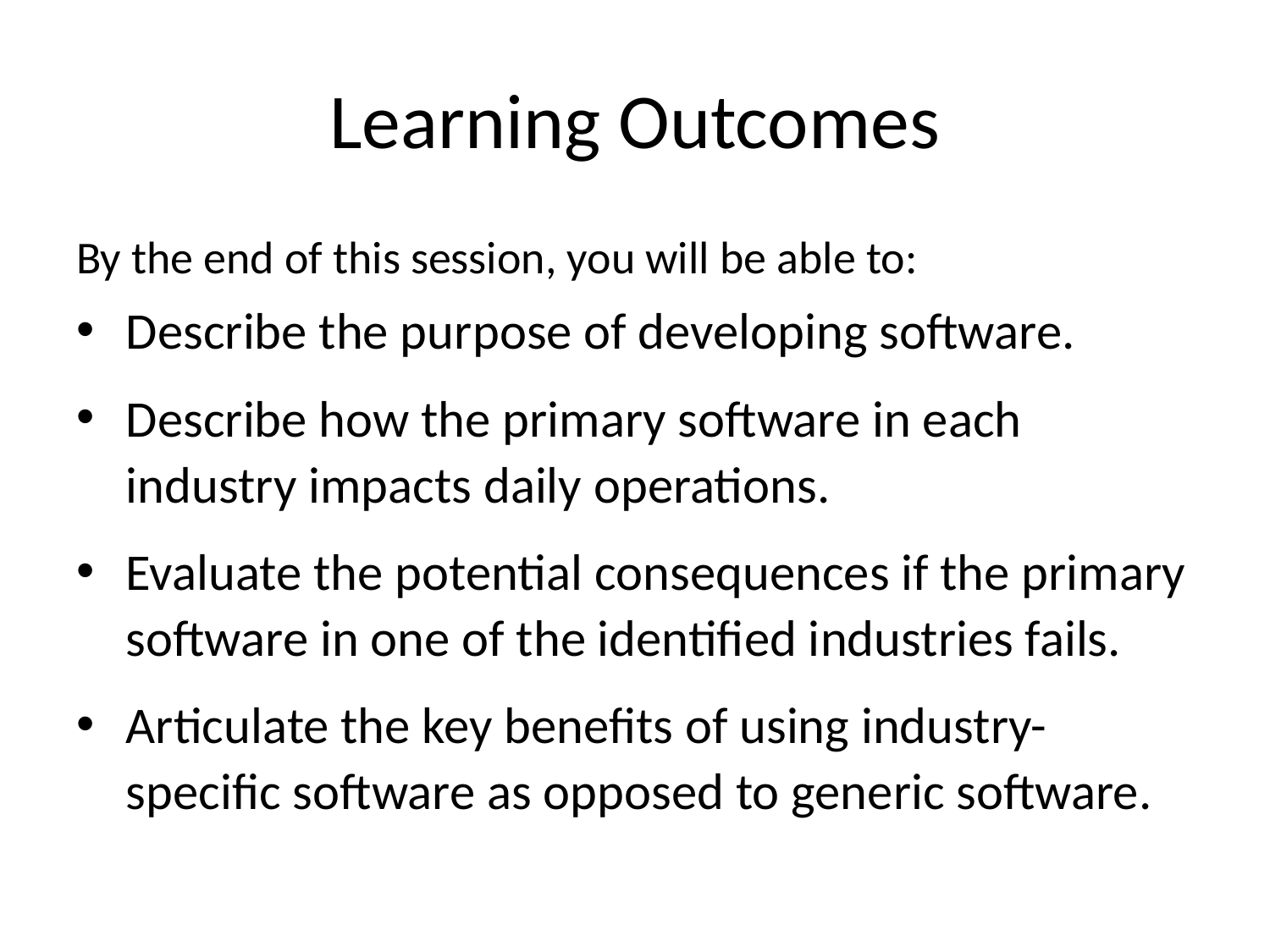

# Learning Outcomes
By the end of this session, you will be able to:
Describe the purpose of developing software.
Describe how the primary software in each industry impacts daily operations.
Evaluate the potential consequences if the primary software in one of the identified industries fails.
Articulate the key benefits of using industry-specific software as opposed to generic software.